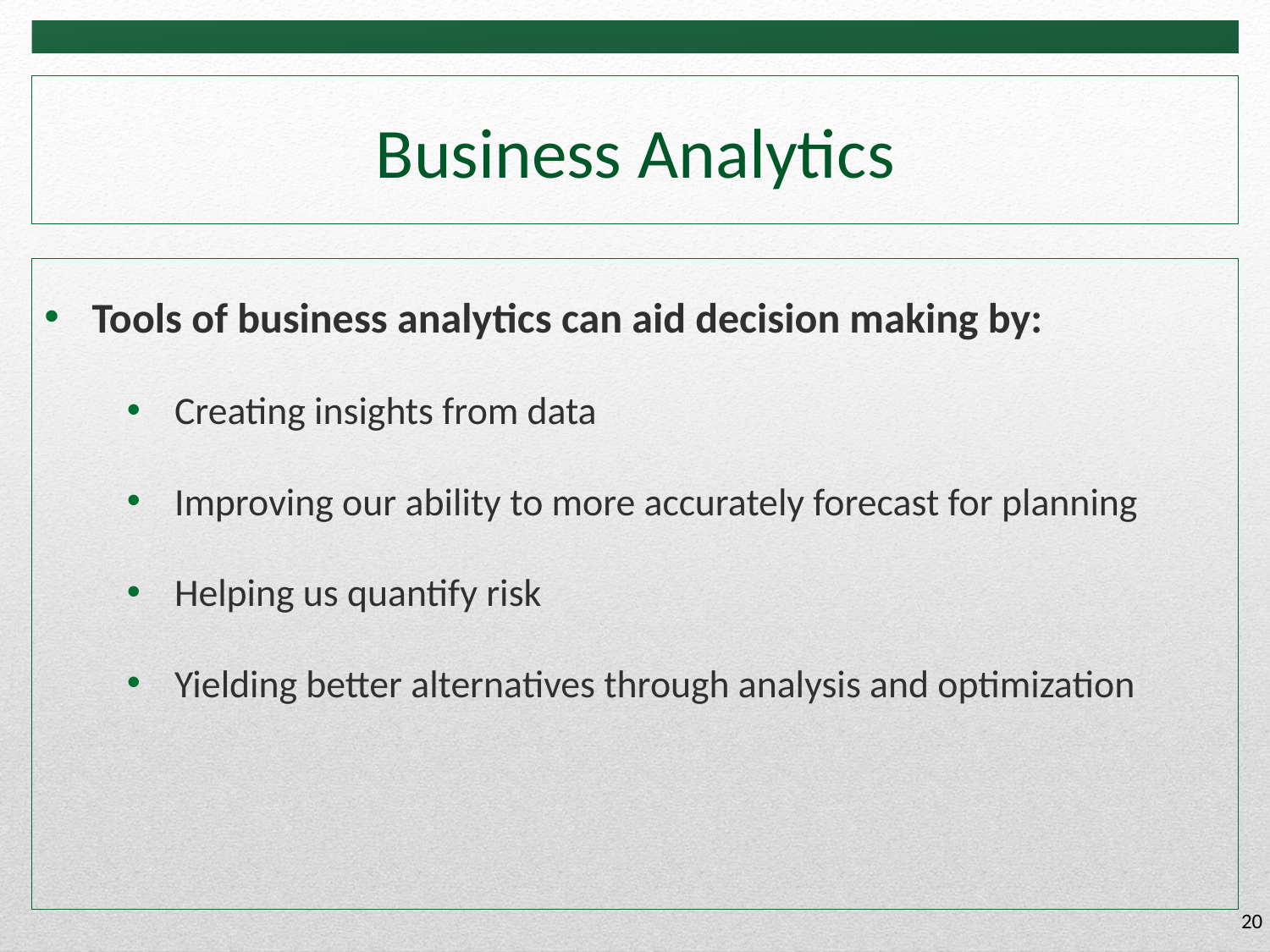

# Business Analytics
Tools of business analytics can aid decision making by:
Creating insights from data
Improving our ability to more accurately forecast for planning
Helping us quantify risk
Yielding better alternatives through analysis and optimization

20